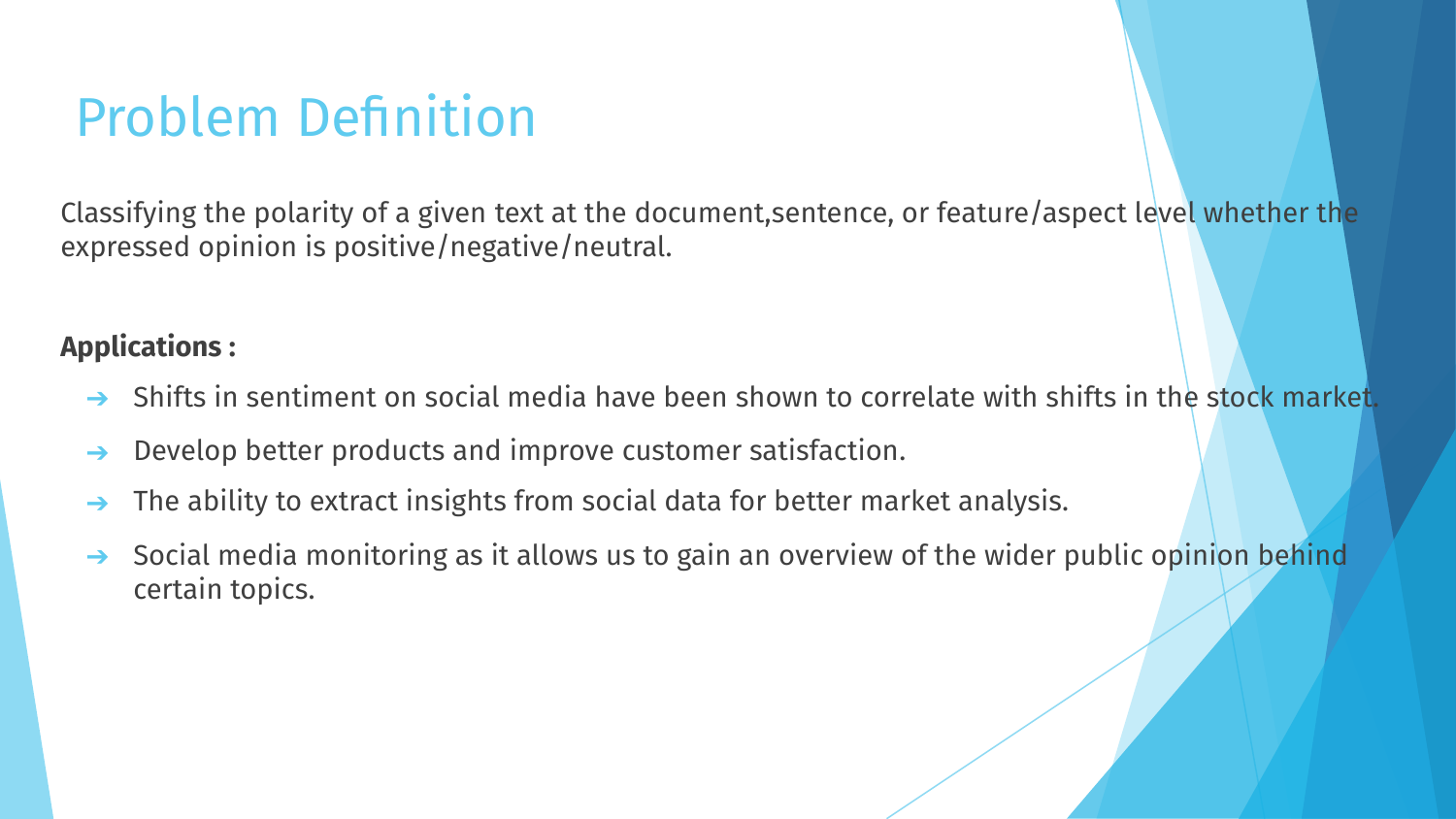

# ​Problem Definition
Classifying the polarity of a given ​text​ at the document,sentence, or feature/aspect level whether the expressed opinion is positive/negative/neutral.

Applications :
Shifts in sentiment on social media have been shown to correlate with shifts in the stock market.
Develop better products and improve customer satisfaction​.
The ability to extract insights from social data for better market analysis.
Social media monitoring as it allows us to gain an overview of the wider public opinion behind certain topics.